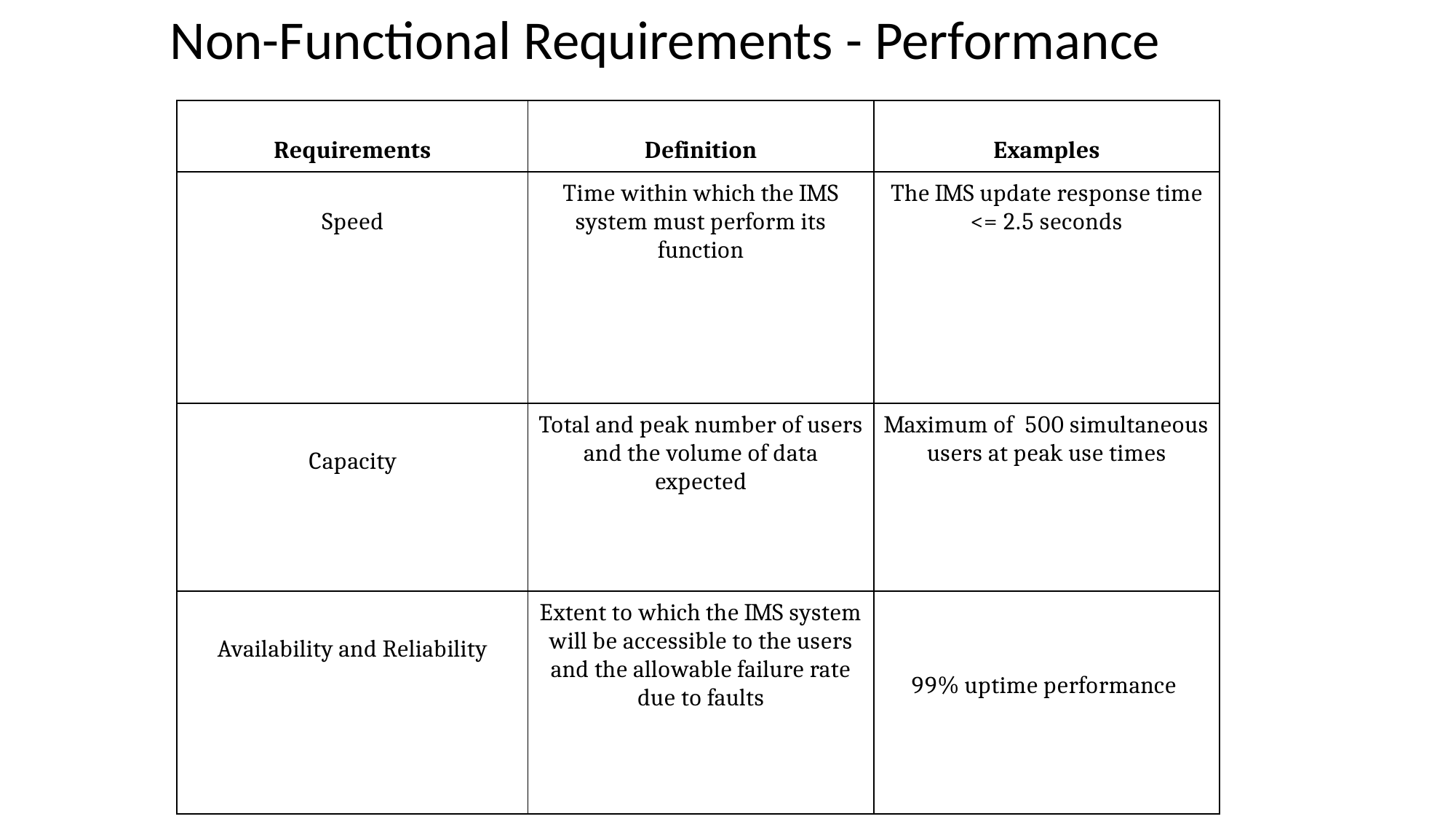

# Non-Functional Requirements - Performance

| Requirements | Definition | Examples |
| --- | --- | --- |
| Speed | Time within which the IMS system must perform its function | The IMS update response time <= 2.5 seconds |
| Capacity | Total and peak number of users and the volume of data expected | Maximum of  500 simultaneous users at peak use times |
| Availability and Reliability | Extent to which the IMS system will be accessible to the users and the allowable failure rate due to faults | 99% uptime performance |